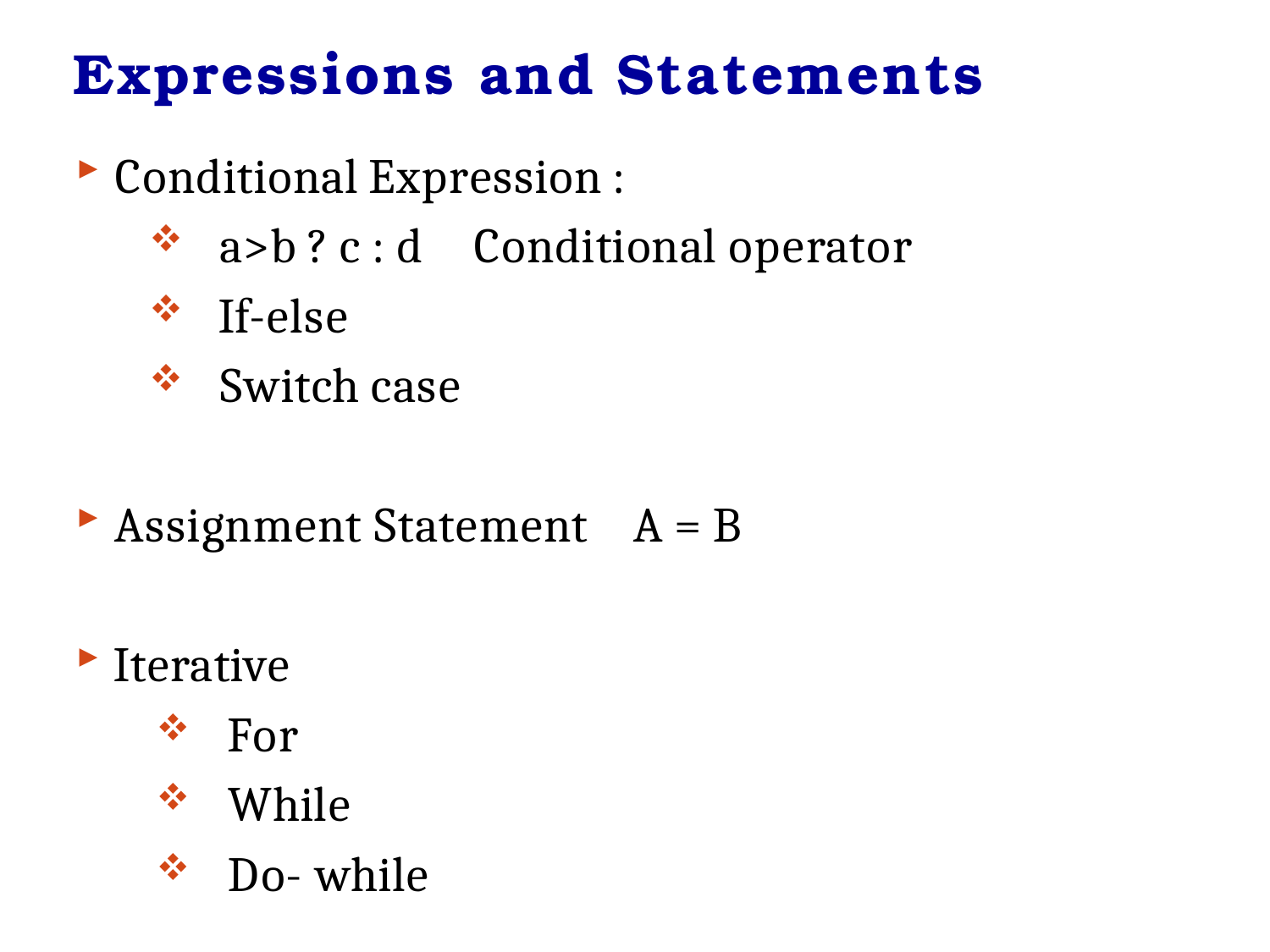

# Expressions and Statements
Conditional Expression :
a>b ? c : d	Conditional operator
If-else
Switch case

Assignment Statement	 A = B

Iterative
For
While
Do- while